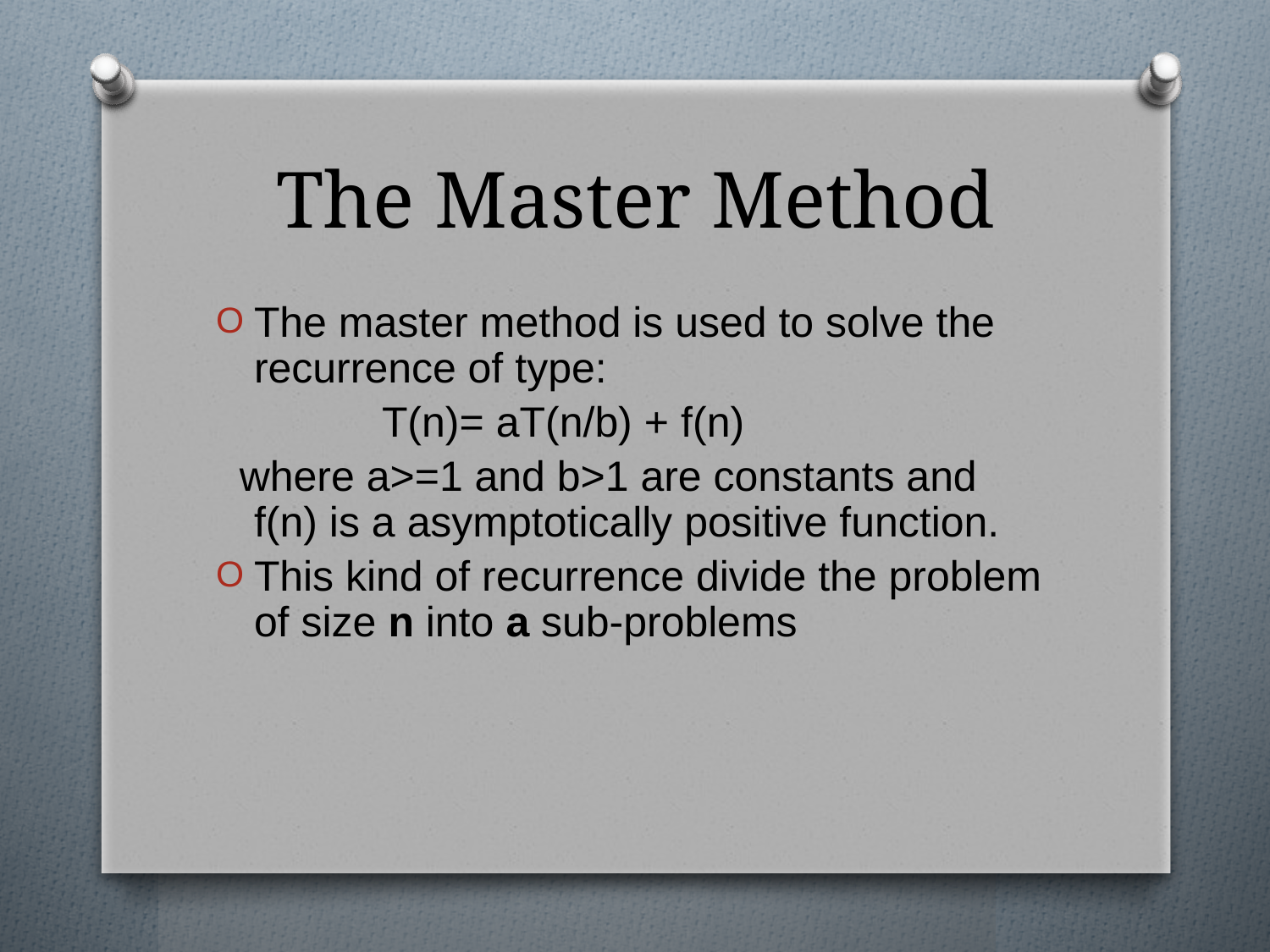

# The Master Method
The master method is used to solve the recurrence of type:
              T(n)= aT(n/b) + f(n)
  where a>=1 and b>1 are constants and f(n) is a asymptotically positive function.
This kind of recurrence divide the problem of size n into a sub-problems